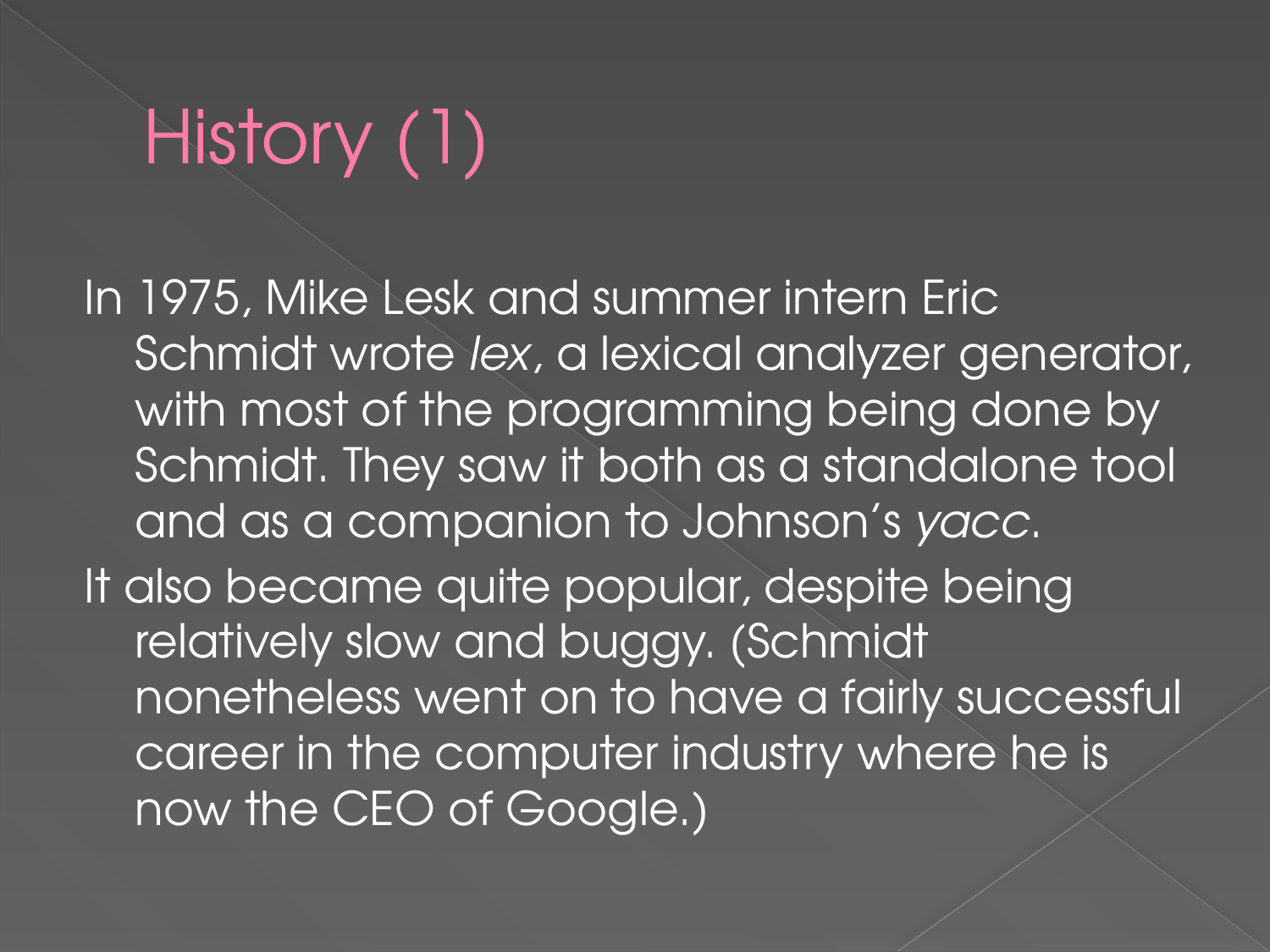

# History (1)
In 1975, Mike Lesk and summer intern Eric Schmidt wrote lex, a lexical analyzer generator, with most of the programming being done by Schmidt. They saw it both as a standalone tool and as a companion to Johnson’s yacc.
It also became quite popular, despite being relatively slow and buggy. (Schmidt nonetheless went on to have a fairly successful career in the computer industry where he is now the CEO of Google.)